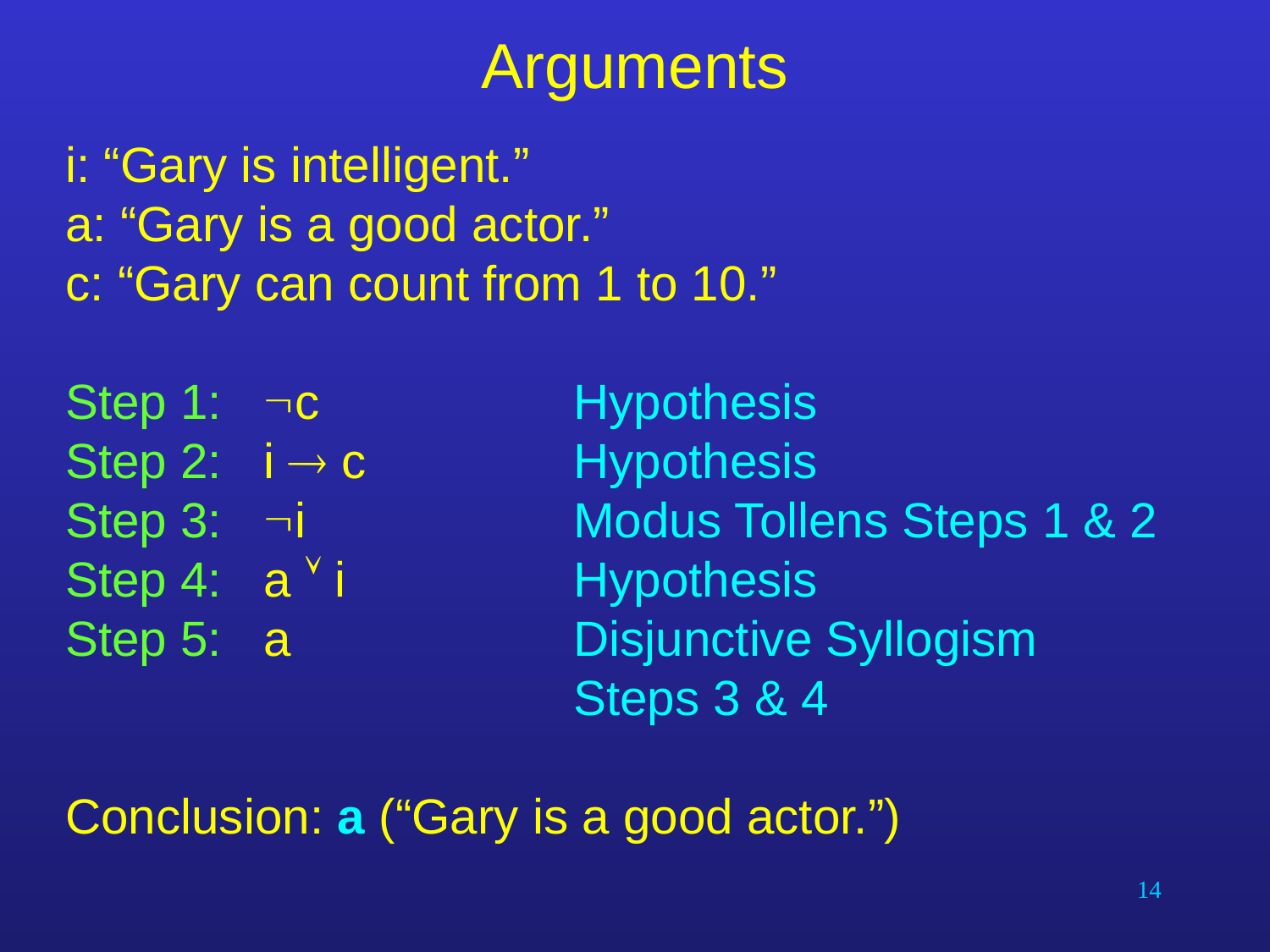

# Arguments
i: “Gary is intelligent.”
a: “Gary is a good actor.”
c: “Gary can count from 1 to 10.”

Step 1:   ¬c		Hypothesis
Step 2:   i → c            	Hypothesis
Step 3:   ¬i    		Modus Tollens Steps 1 & 2
Step 4:   a ∨ i		Hypothesis
Step 5:   a			Disjunctive Syllogism
				Steps 3 & 4

Conclusion: a (“Gary is a good actor.”)
14